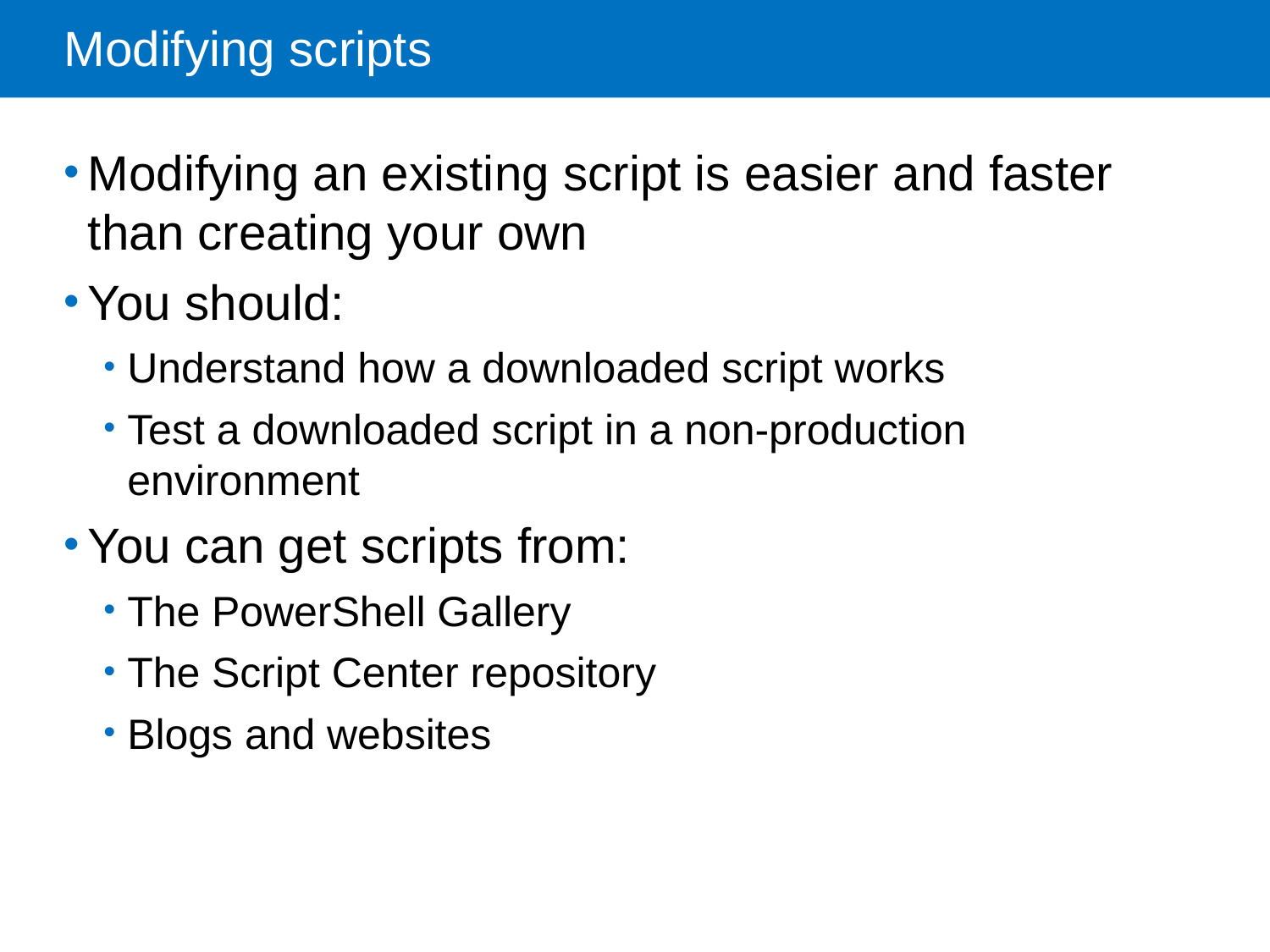

# Modifying scripts
Modifying an existing script is easier and faster than creating your own
You should:
Understand how a downloaded script works
Test a downloaded script in a non-production environment
You can get scripts from:
The PowerShell Gallery
The Script Center repository
Blogs and websites